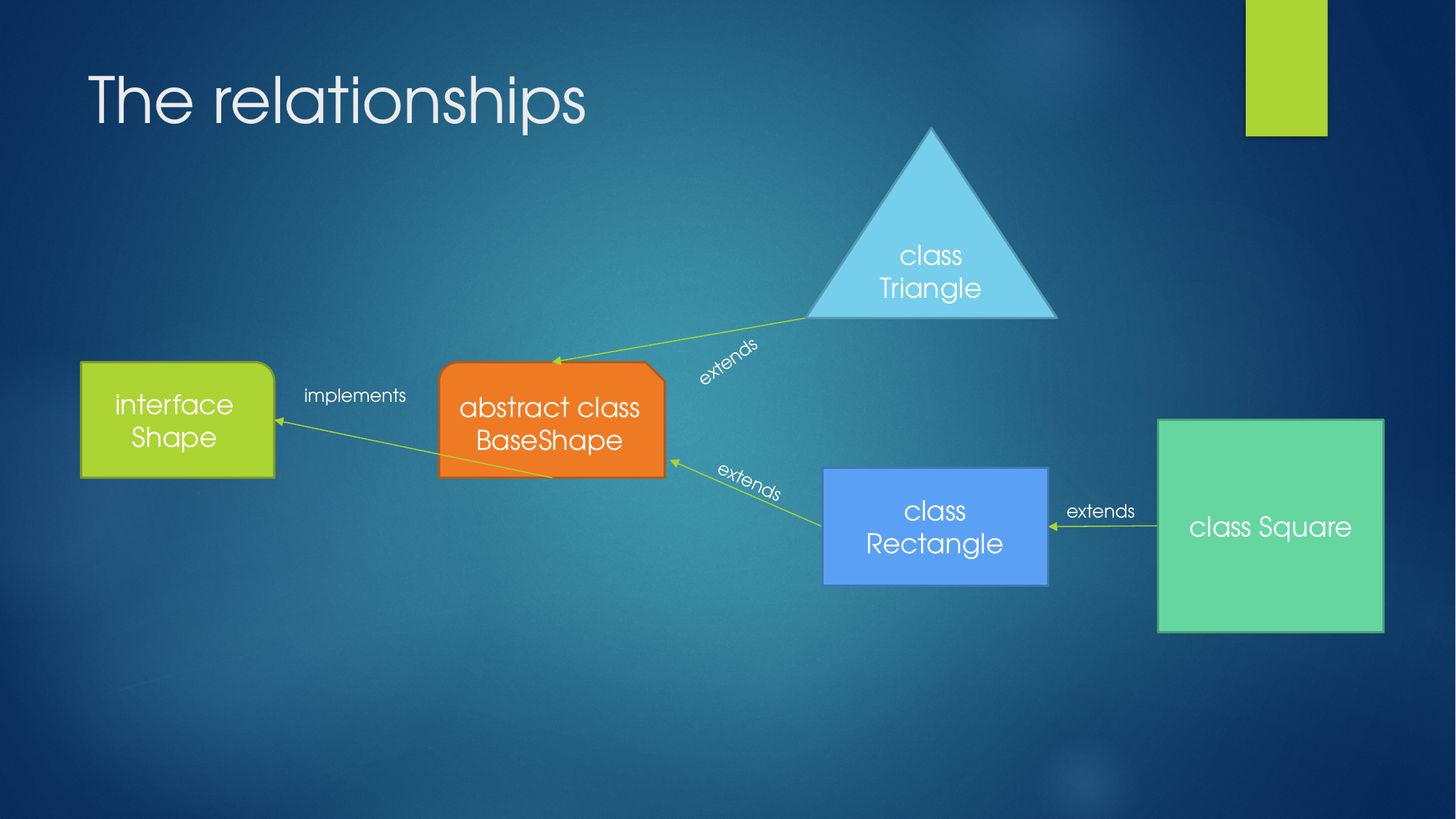

# The relationships
class Triangle
extends
interface Shape
abstract class BaseShape
implements
class Square
extends
class Rectangle
extends